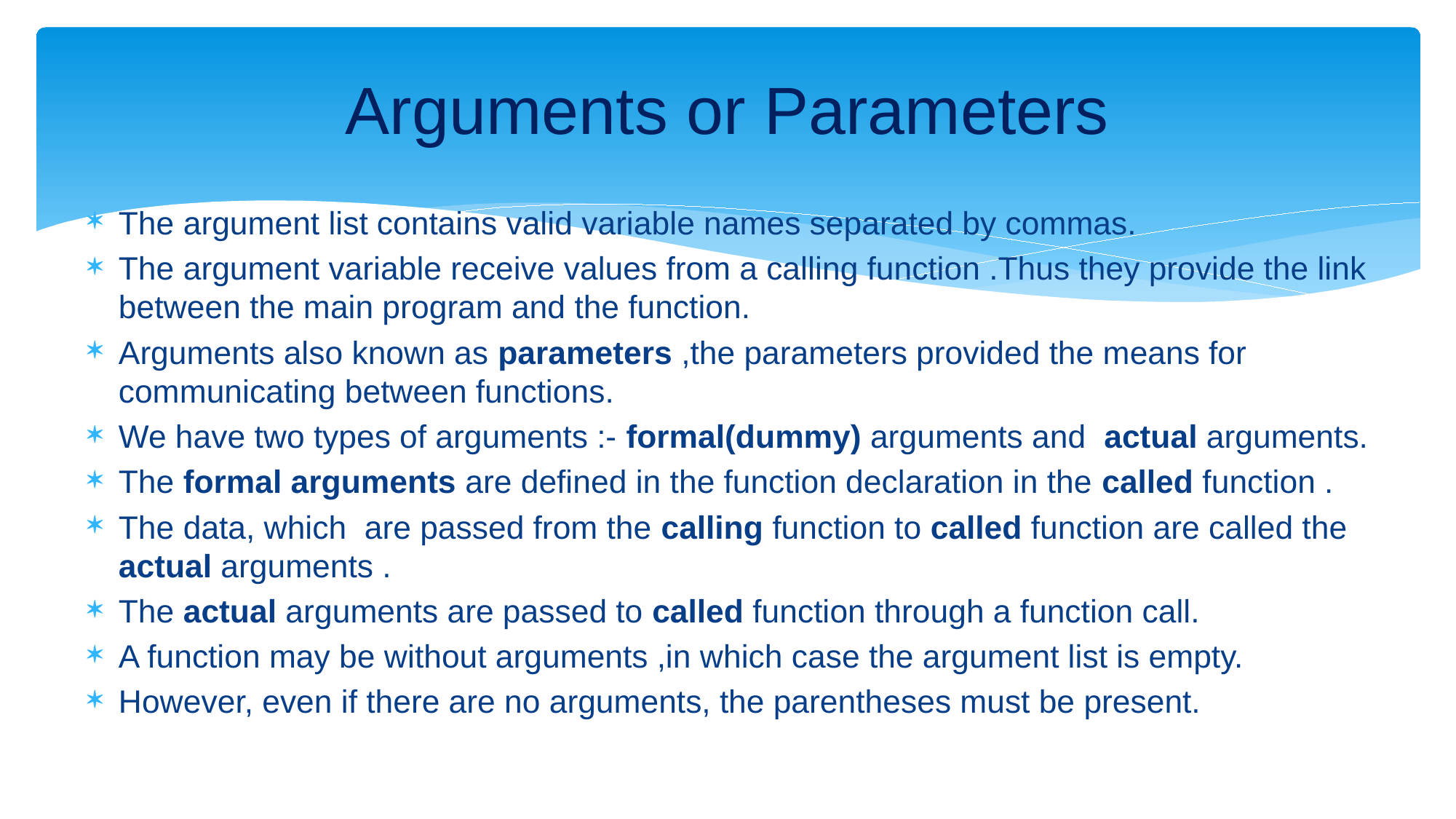

# Arguments or Parameters
The argument list contains valid variable names separated by commas.
The argument variable receive values from a calling function .Thus they provide the link between the main program and the function.
Arguments also known as parameters ,the parameters provided the means for communicating between functions.
We have two types of arguments :- formal(dummy) arguments and  actual arguments.
The formal arguments are defined in the function declaration in the called function .
The data, which  are passed from the calling function to called function are called the actual arguments .
The actual arguments are passed to called function through a function call.
A function may be without arguments ,in which case the argument list is empty.
However, even if there are no arguments, the parentheses must be present.